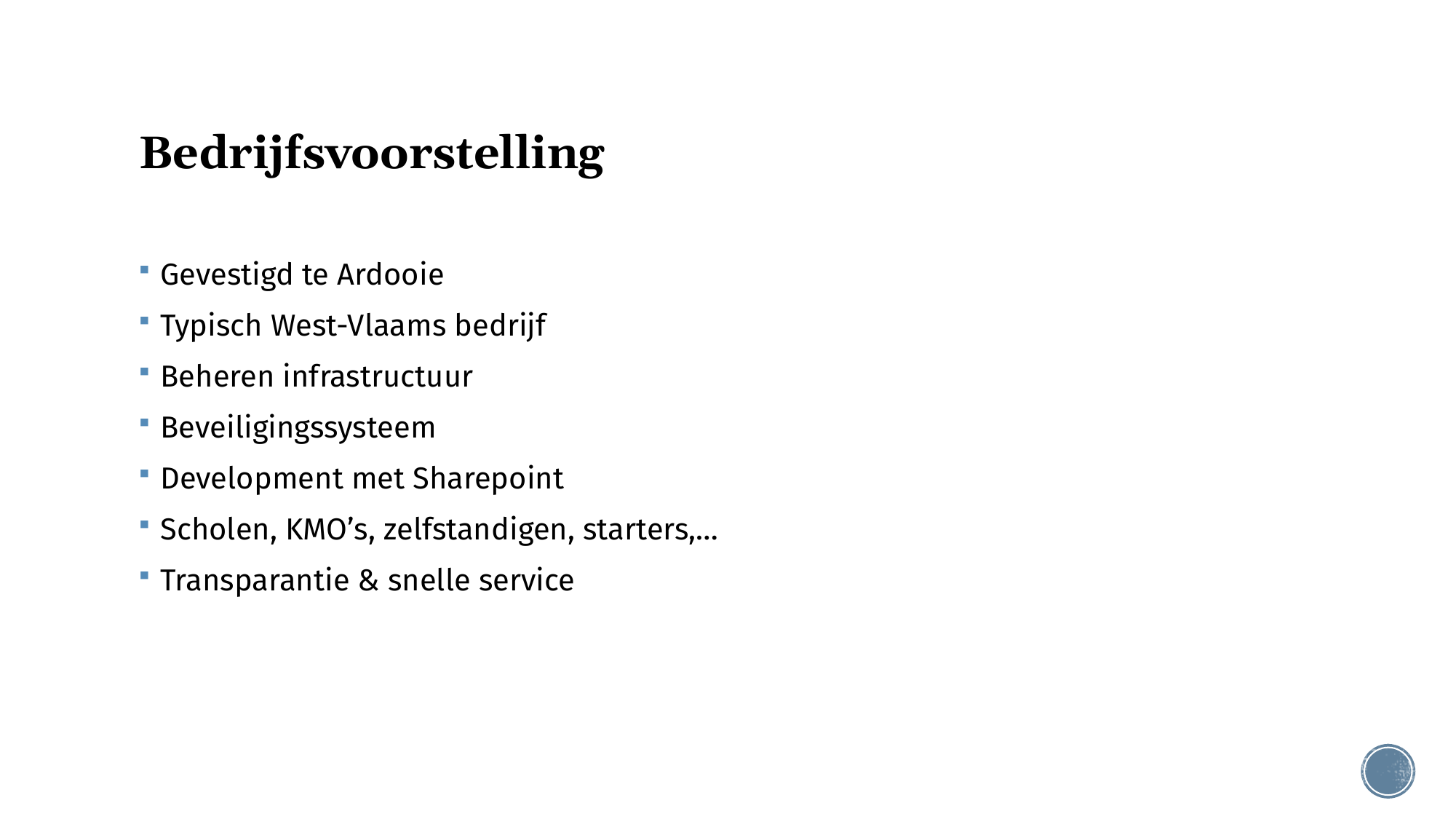

# Bedrijfsvoorstelling
Gevestigd te Ardooie
Typisch West-Vlaams bedrijf
Beheren infrastructuur
Beveiligingssysteem
Development met Sharepoint
Scholen, KMO’s, zelfstandigen, starters,…
Transparantie & snelle service